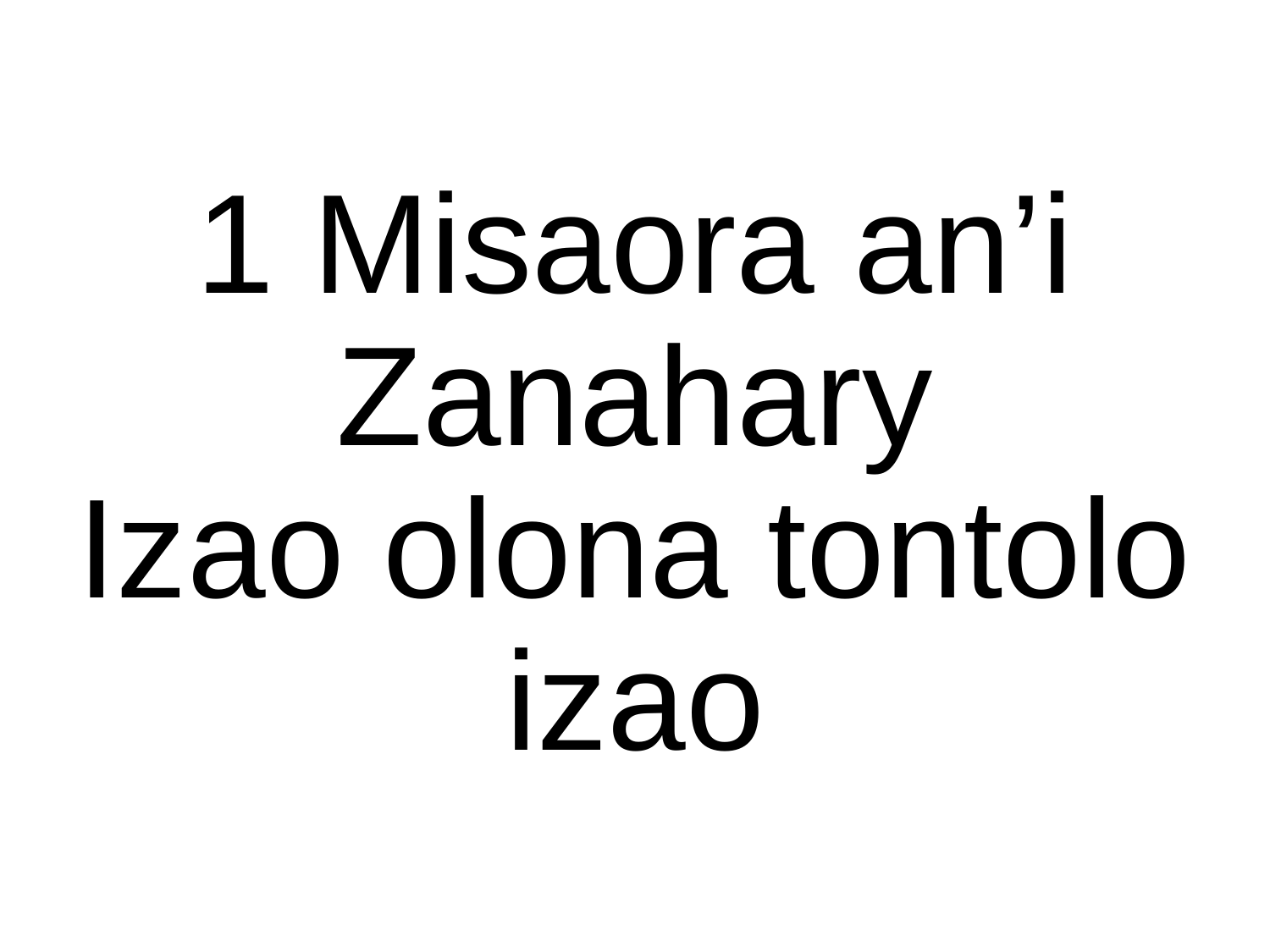

1 Misaora an’i Zanahary
Izao olona tontolo izao